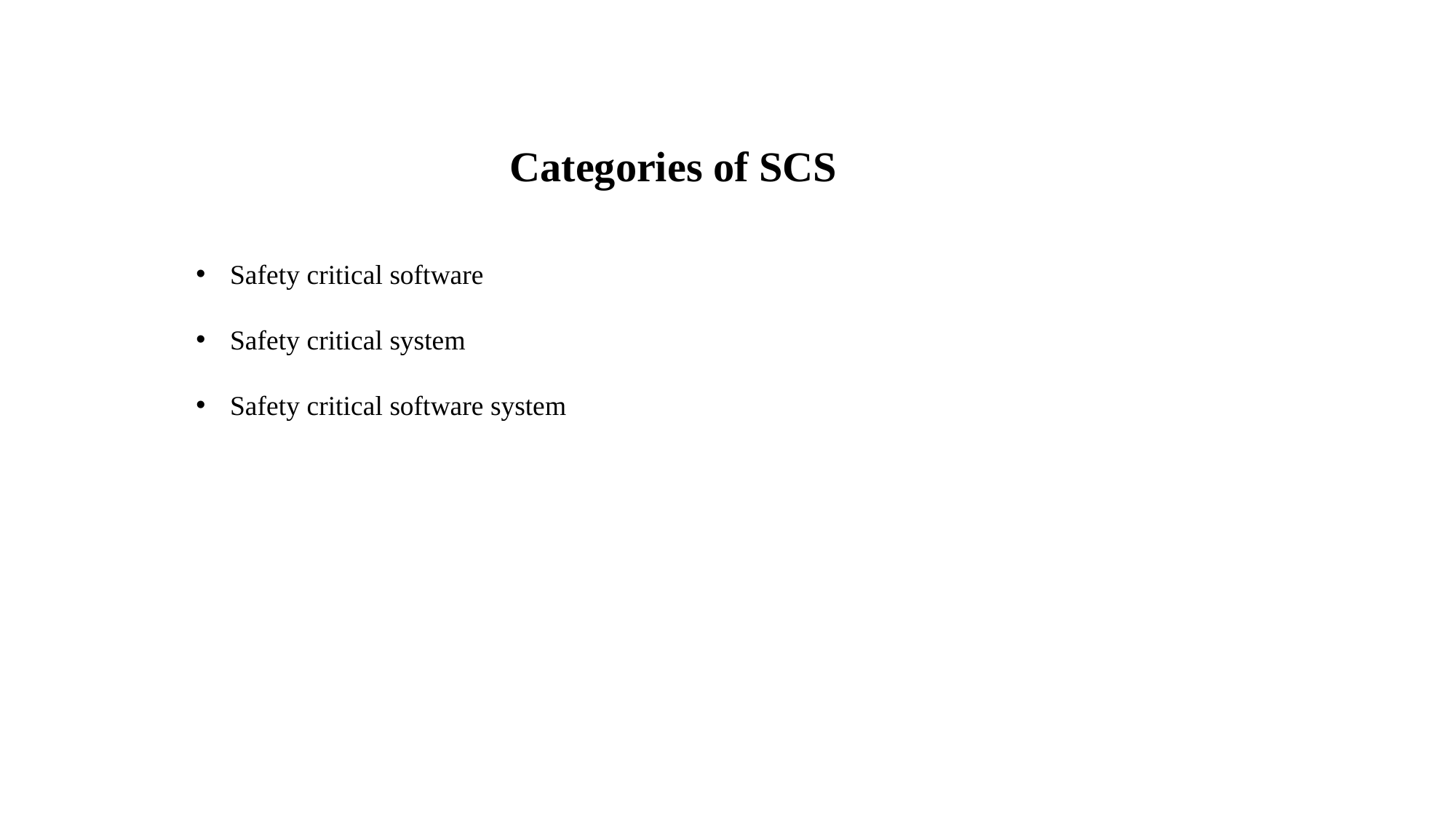

Categories of SCS
Safety critical software

Safety critical system

Safety critical software system